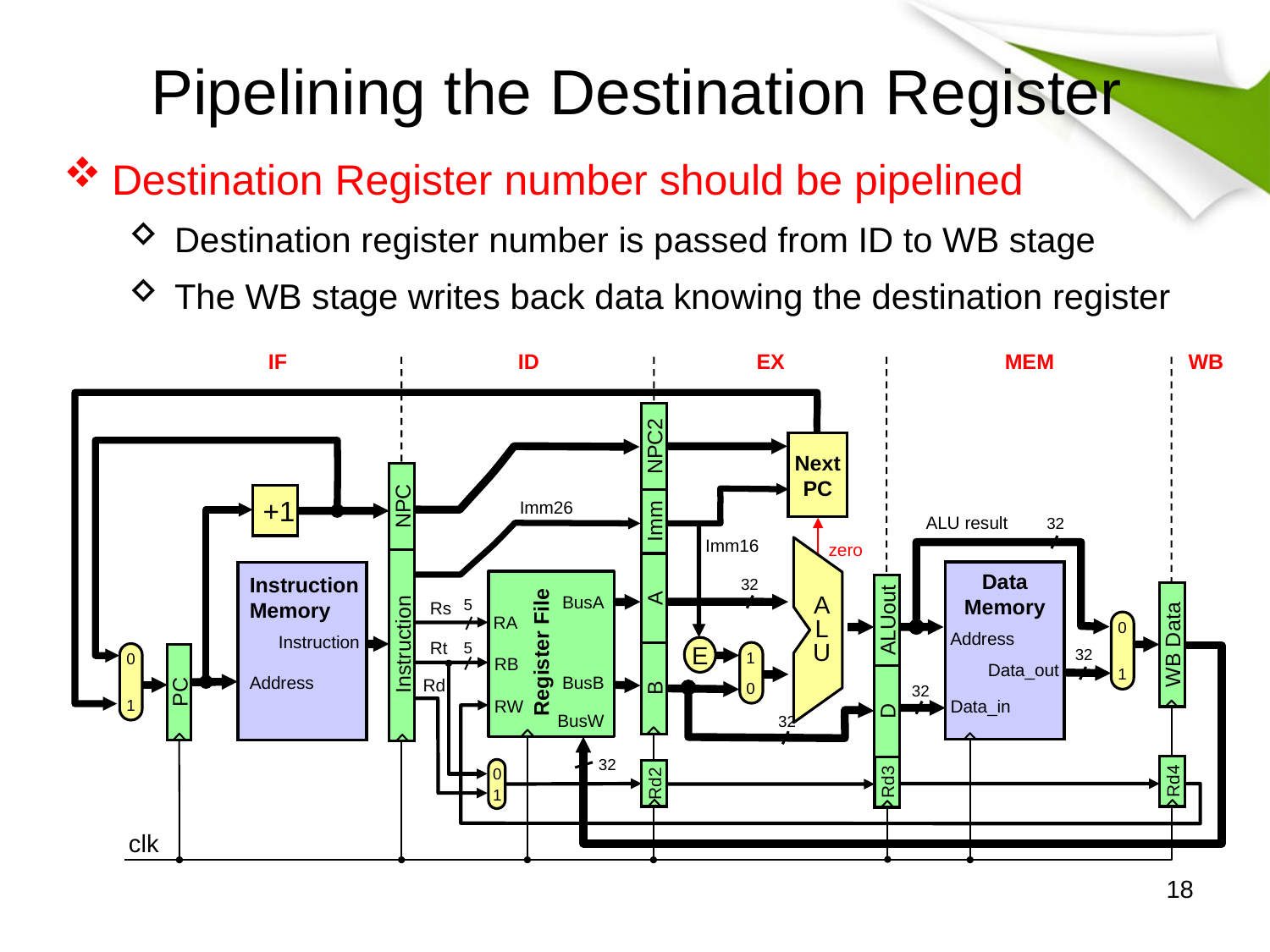

# Pipelining the Destination Register
Destination Register number should be pipelined
Destination register number is passed from ID to WB stage
The WB stage writes back data knowing the destination register
IF
ID
EX
MEM
WB

NPC2
Imm
A
B

Next PC

NPC
Instruction

 +1

Imm26

ALU result
 32

zero

Imm16

A
L
U

Instruction
Memory
Data
Memory
 Address
Data_out
Data_in

BusA
 RA
Register File
RB
BusB
RW
BusW

 32

ALUout
D
WB Data

 5
Rs

0

1

Instruction

E
Rt
 5
 32

1

0

0

1

Address

Rd2

0

1

Rd
 32

PC

clk

 32

 32
Rd4

Rd3

18